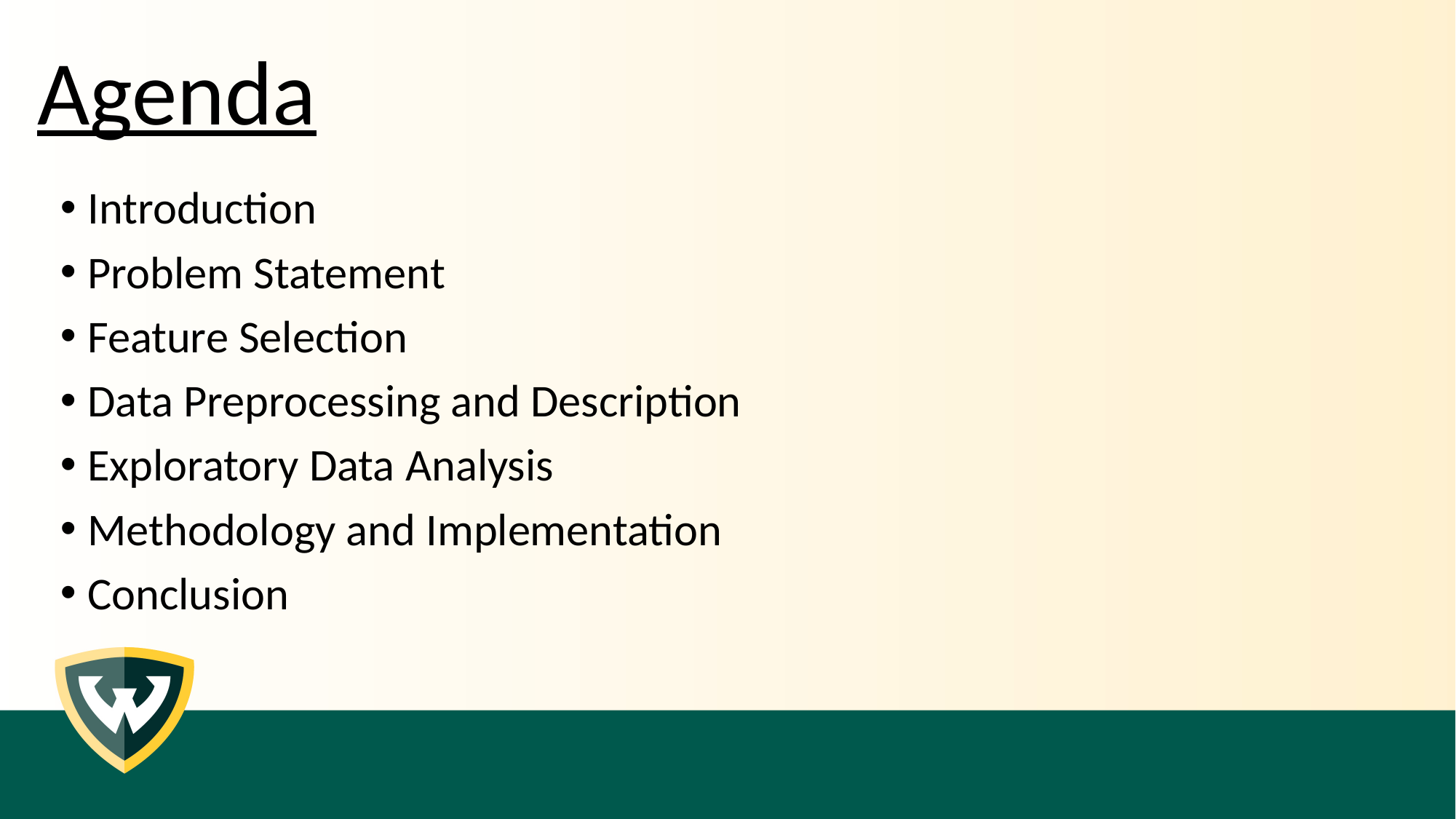

# Agenda
Introduction
Problem Statement
Feature Selection
Data Preprocessing and Description
Exploratory Data Analysis
Methodology and Implementation
Conclusion